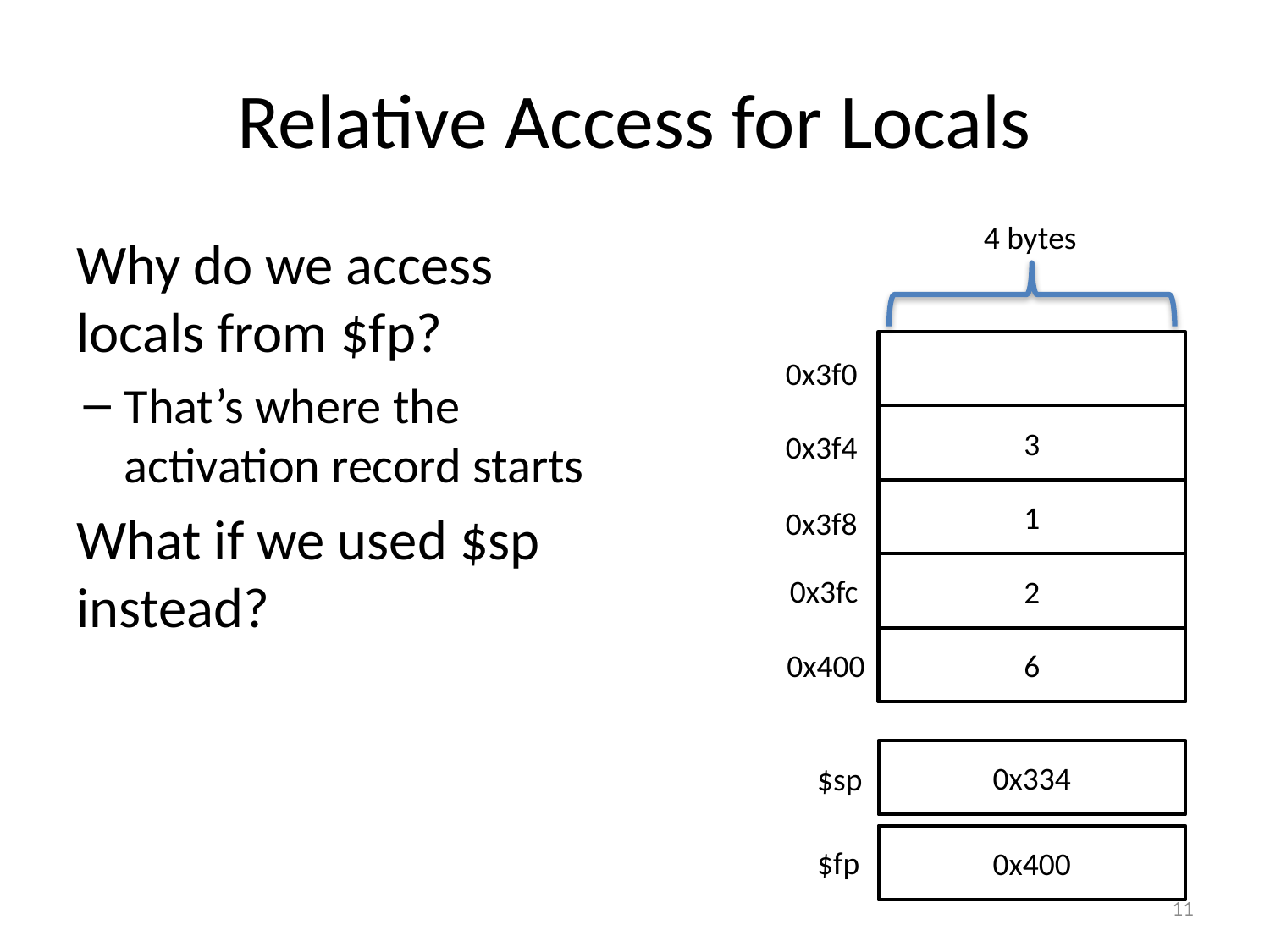

# Relative Access for Locals

4 bytes
Why do we access locals from $fp?
That’s where the activation record starts
What if we used $sp instead?

0x3f0
3
0x3f4
1
0x3f8
2
0x3fc
6
0x400
0x334
$sp
0x400
$fp
11